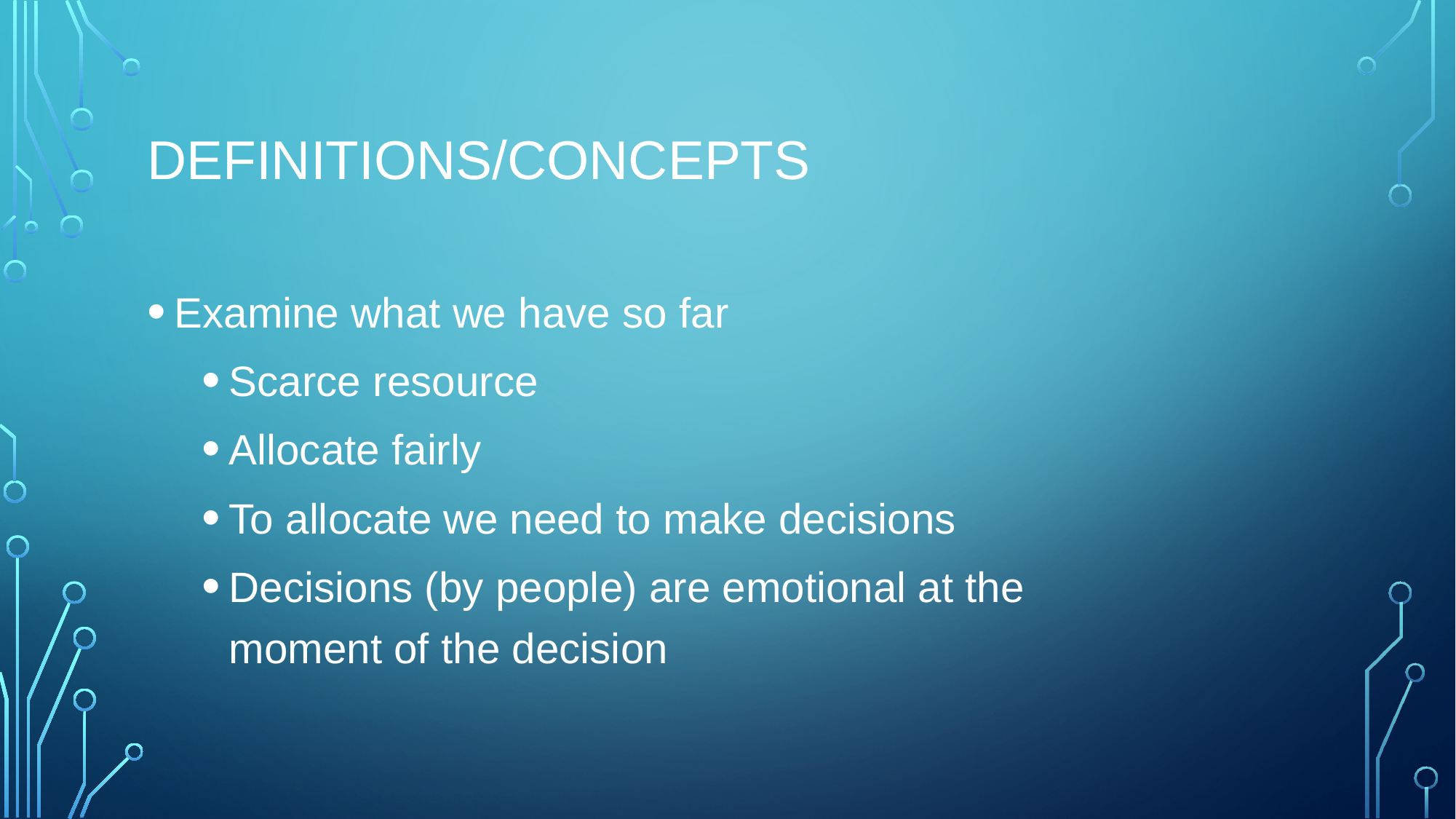

# Definitions/Concepts
Examine what we have so far
Scarce resource
Allocate fairly
To allocate we need to make decisions
Decisions (by people) are emotional at the moment of the decision